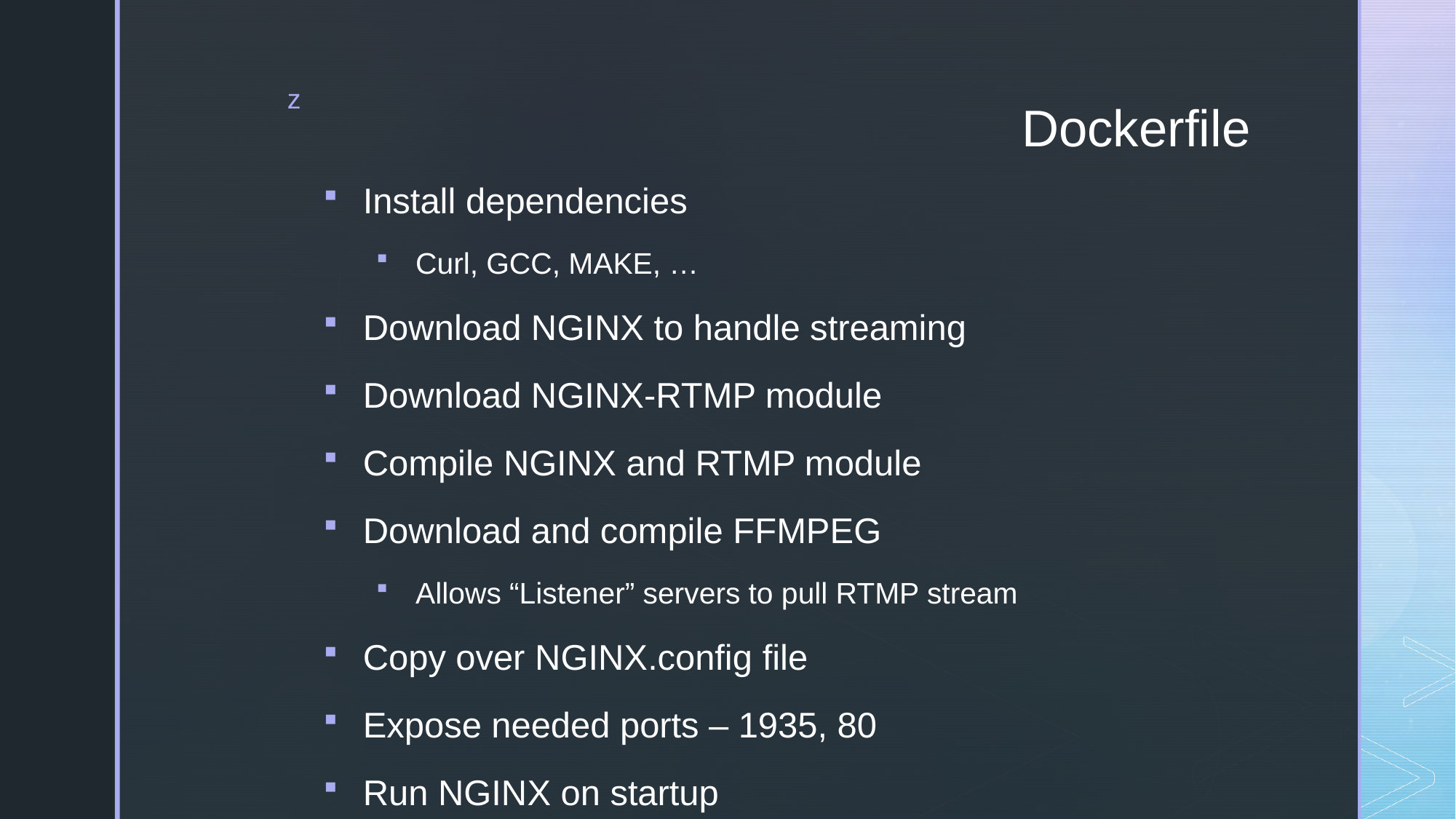

# Dockerfile
Install dependencies
Curl, GCC, MAKE, …
Download NGINX to handle streaming
Download NGINX-RTMP module
Compile NGINX and RTMP module
Download and compile FFMPEG
Allows “Listener” servers to pull RTMP stream
Copy over NGINX.config file
Expose needed ports – 1935, 80
Run NGINX on startup